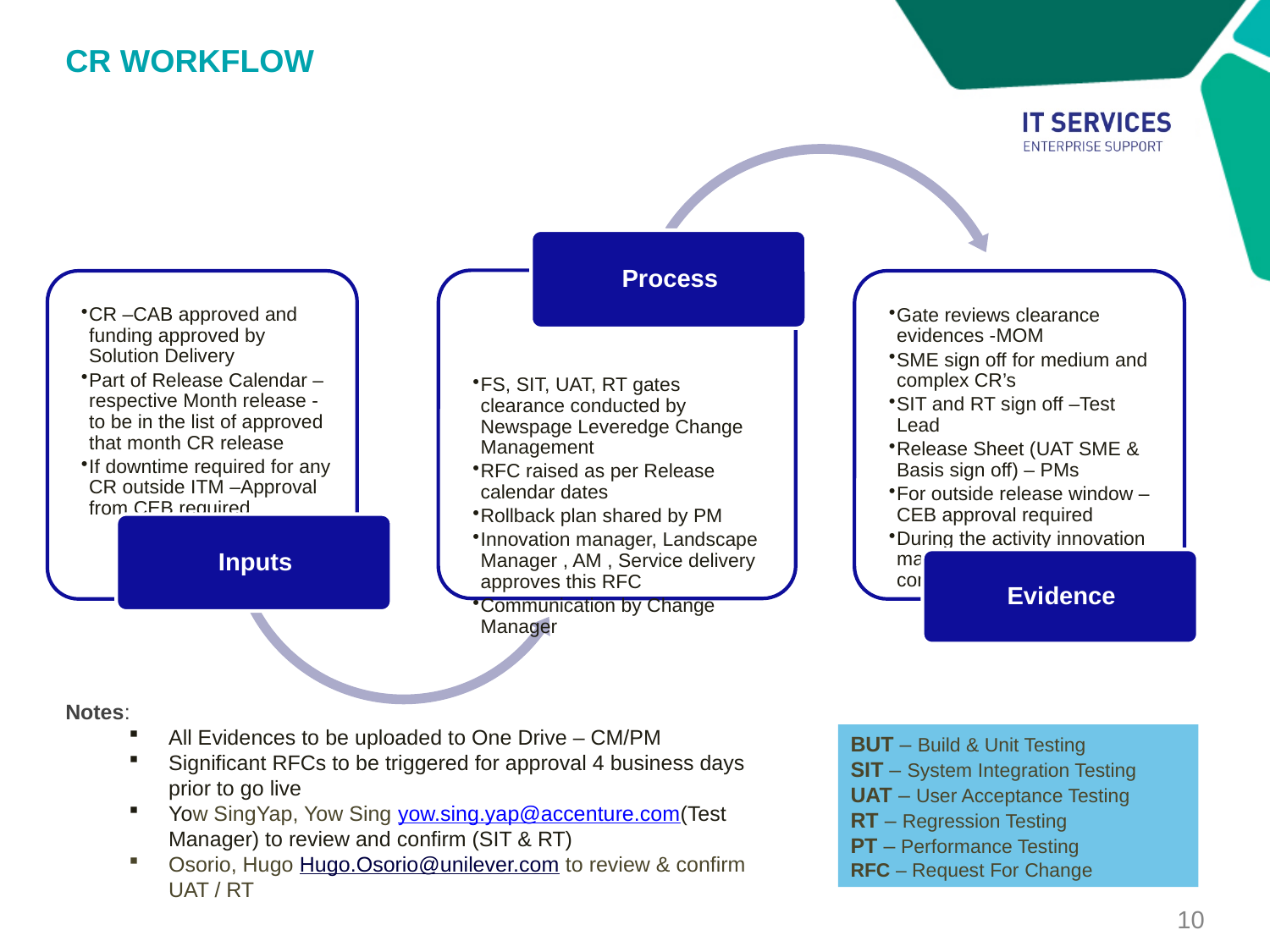

# CR WORKFLOW
CR –CAB approved and funding approved by Solution Delivery
Part of Release Calendar –respective Month release -to be in the list of approved that month CR release
If downtime required for any CR outside ITM –Approval from CEB required
Inputs
FS, SIT, UAT, RT gates clearance conducted by Newspage Leveredge Change Management
RFC raised as per Release calendar dates
Rollback plan shared by PM
Innovation manager, Landscape Manager , AM , Service delivery approves this RFC
Communication by Change Manager
Process
Gate reviews clearance evidences -MOM
SME sign off for medium and complex CR’s
SIT and RT sign off –Test Lead
Release Sheet (UAT SME & Basis sign off) – PMs
For outside release window –CEB approval required
During the activity innovation manager sends communication
Evidence
Notes:
All Evidences to be uploaded to One Drive – CM/PM
Significant RFCs to be triggered for approval 4 business days prior to go live
Yow SingYap, Yow Sing yow.sing.yap@accenture.com(Test Manager) to review and confirm (SIT & RT)
Osorio, Hugo Hugo.Osorio@unilever.com to review & confirm UAT / RT

BUT – Build & Unit Testing
SIT – System Integration Testing
UAT – User Acceptance Testing
RT – Regression Testing
PT – Performance Testing
RFC – Request For Change